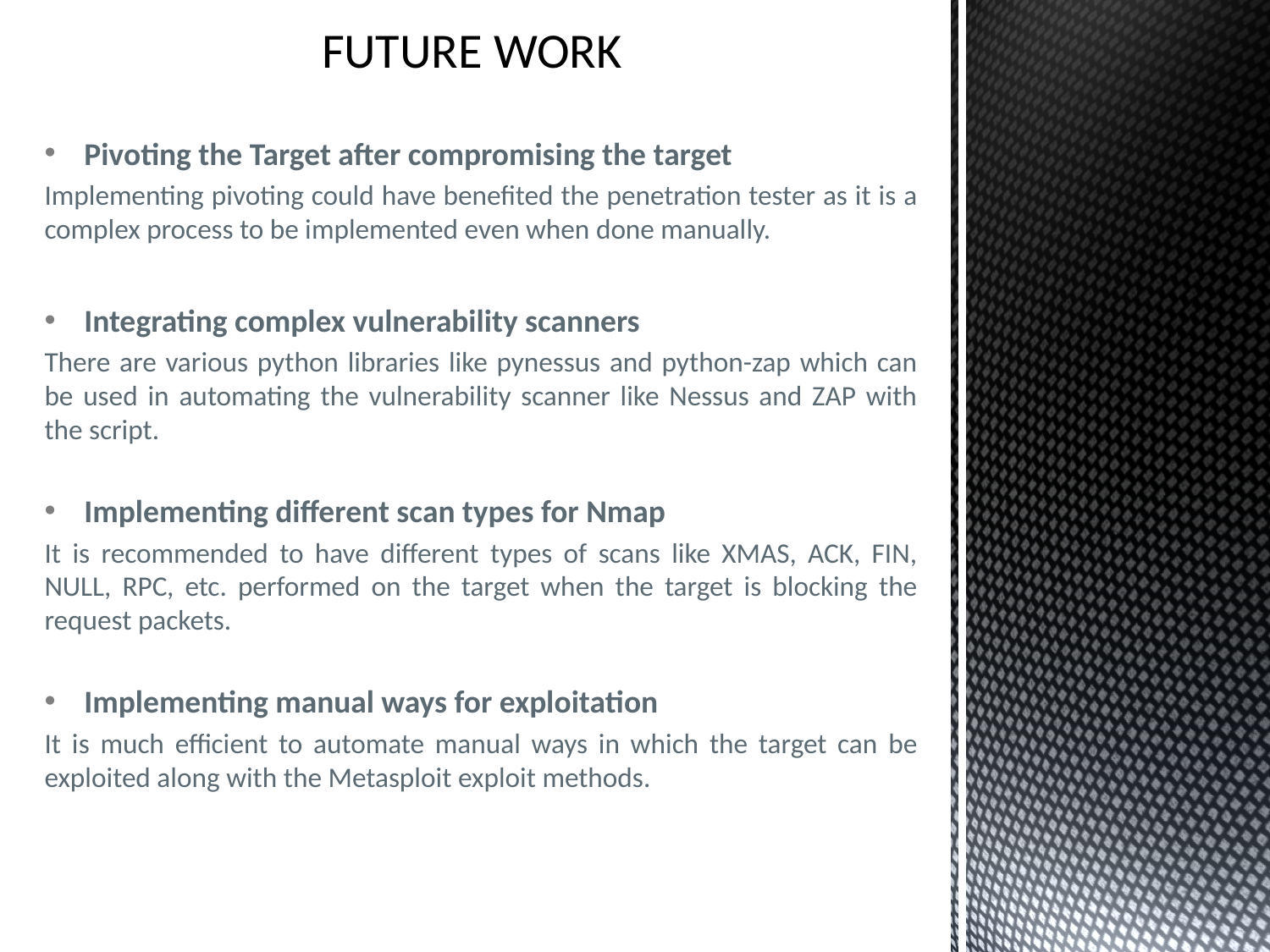

# FUTURE WORK
Pivoting the Target after compromising the target
Implementing pivoting could have benefited the penetration tester as it is a complex process to be implemented even when done manually.

Integrating complex vulnerability scanners
There are various python libraries like pynessus and python-zap which can be used in automating the vulnerability scanner like Nessus and ZAP with the script.

Implementing different scan types for Nmap
It is recommended to have different types of scans like XMAS, ACK, FIN, NULL, RPC, etc. performed on the target when the target is blocking the request packets.

Implementing manual ways for exploitation
It is much efficient to automate manual ways in which the target can be exploited along with the Metasploit exploit methods.